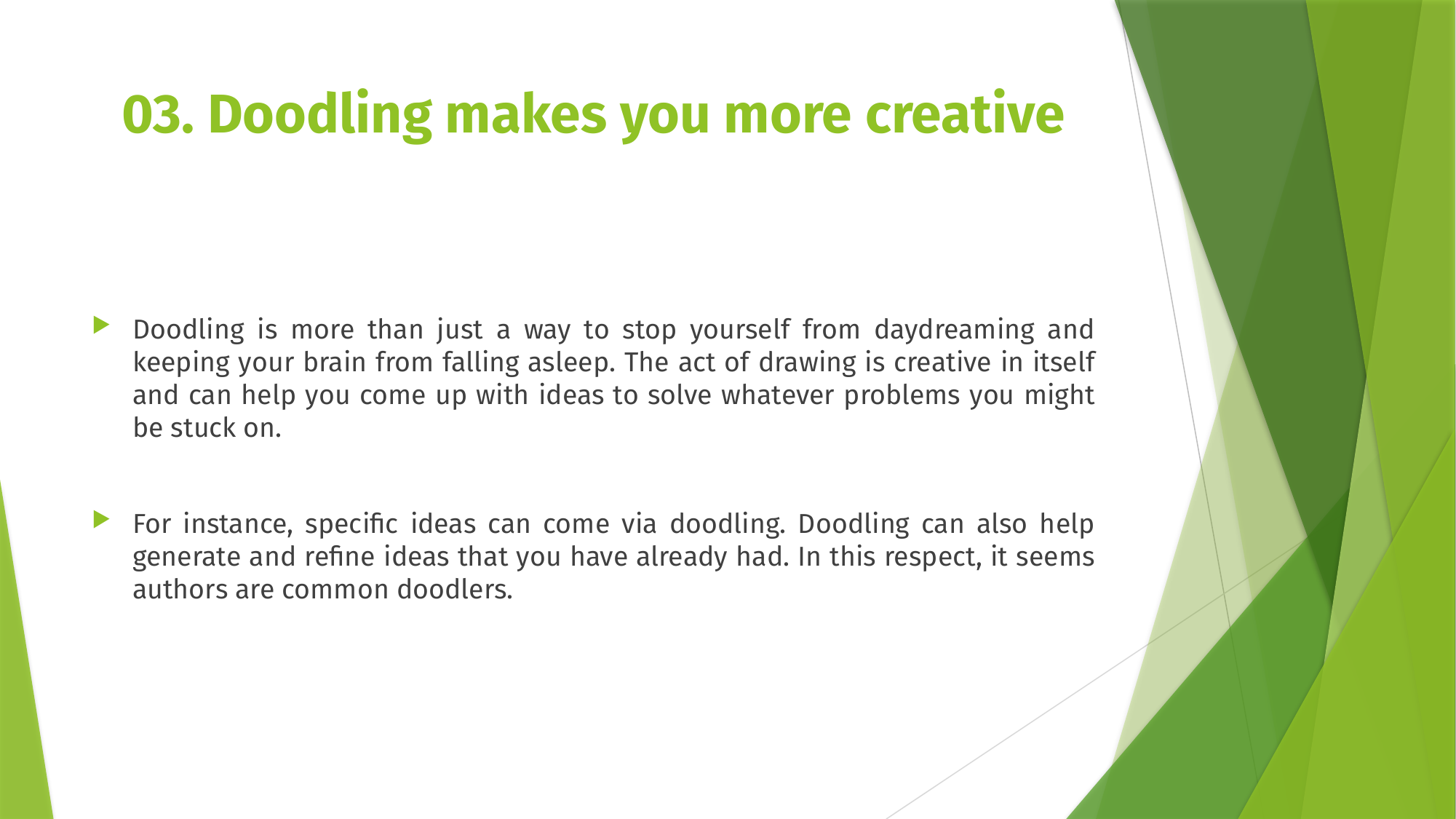

# 03. Doodling makes you more creative

Doodling is more than just a way to stop yourself from daydreaming and keeping your brain from falling asleep. The act of drawing is creative in itself and can help you come up with ideas to solve whatever problems you might be stuck on.

For instance, specific ideas can come via doodling. Doodling can also help generate and refine ideas that you have already had. In this respect, it seems authors are common doodlers.